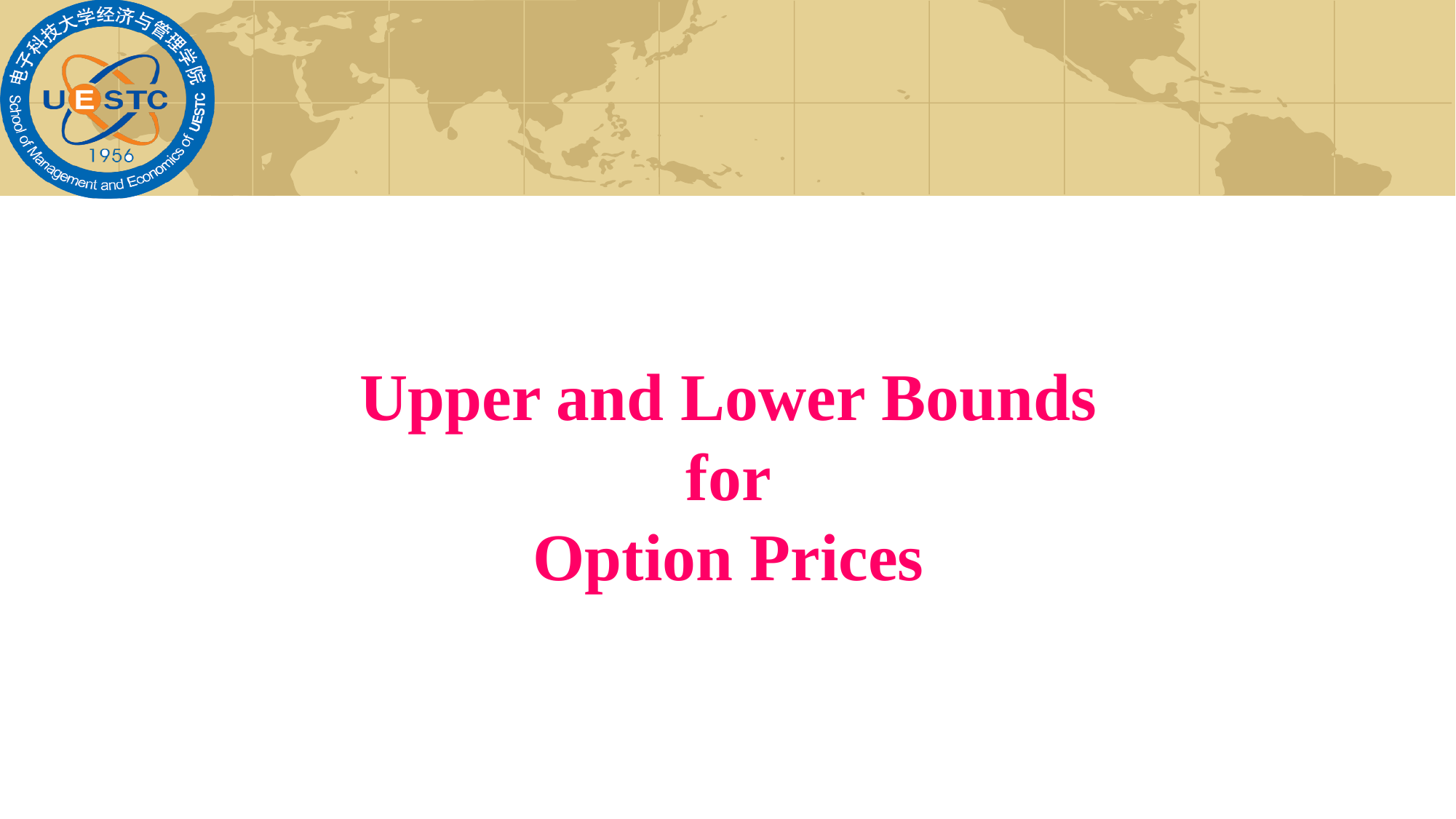

# Upper and Lower Bounds for Option Prices